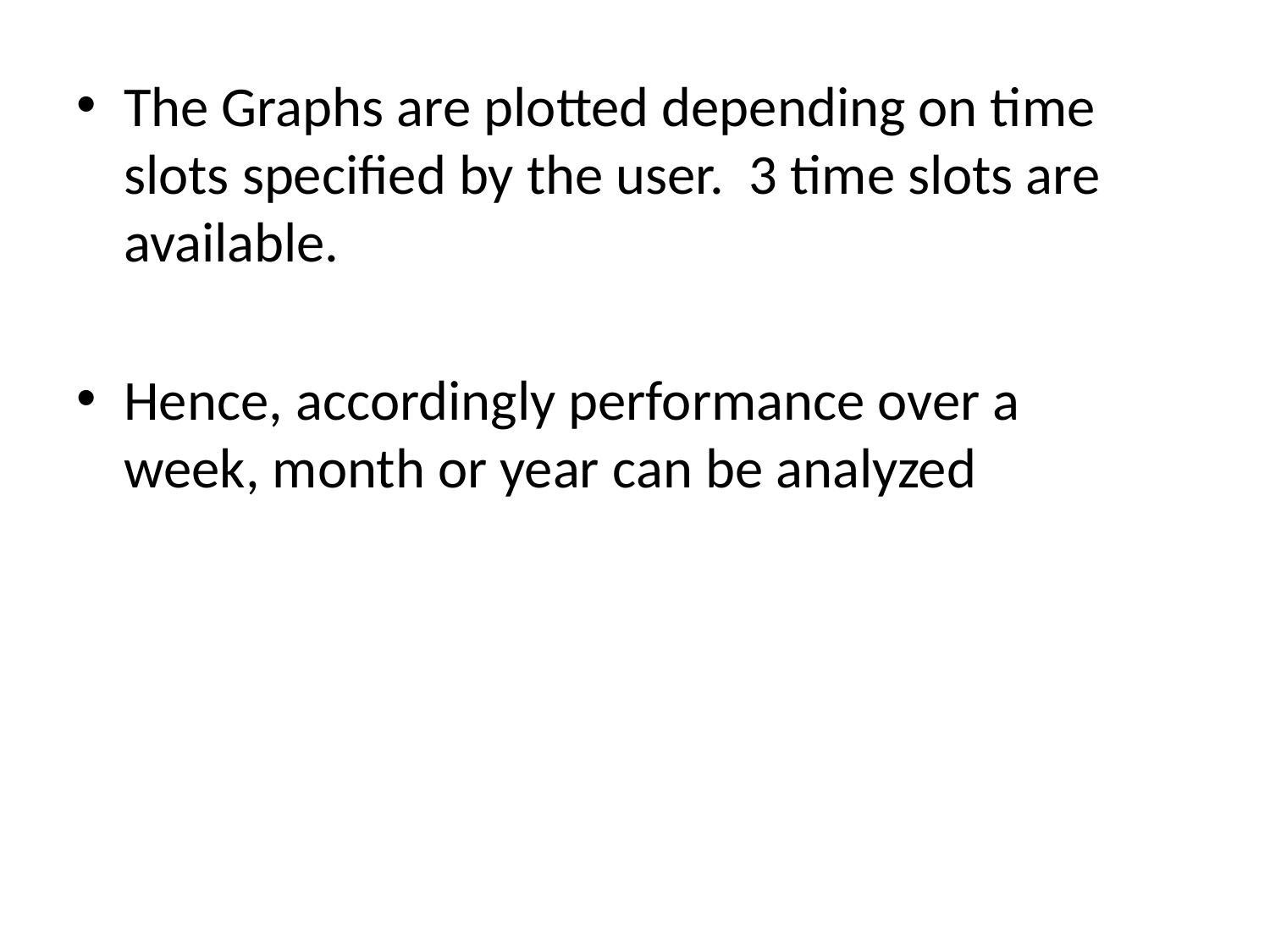

The Graphs are plotted depending on time slots specified by the user.  3 time slots are available.

Hence, accordingly performance over a week, month or year can be analyzed